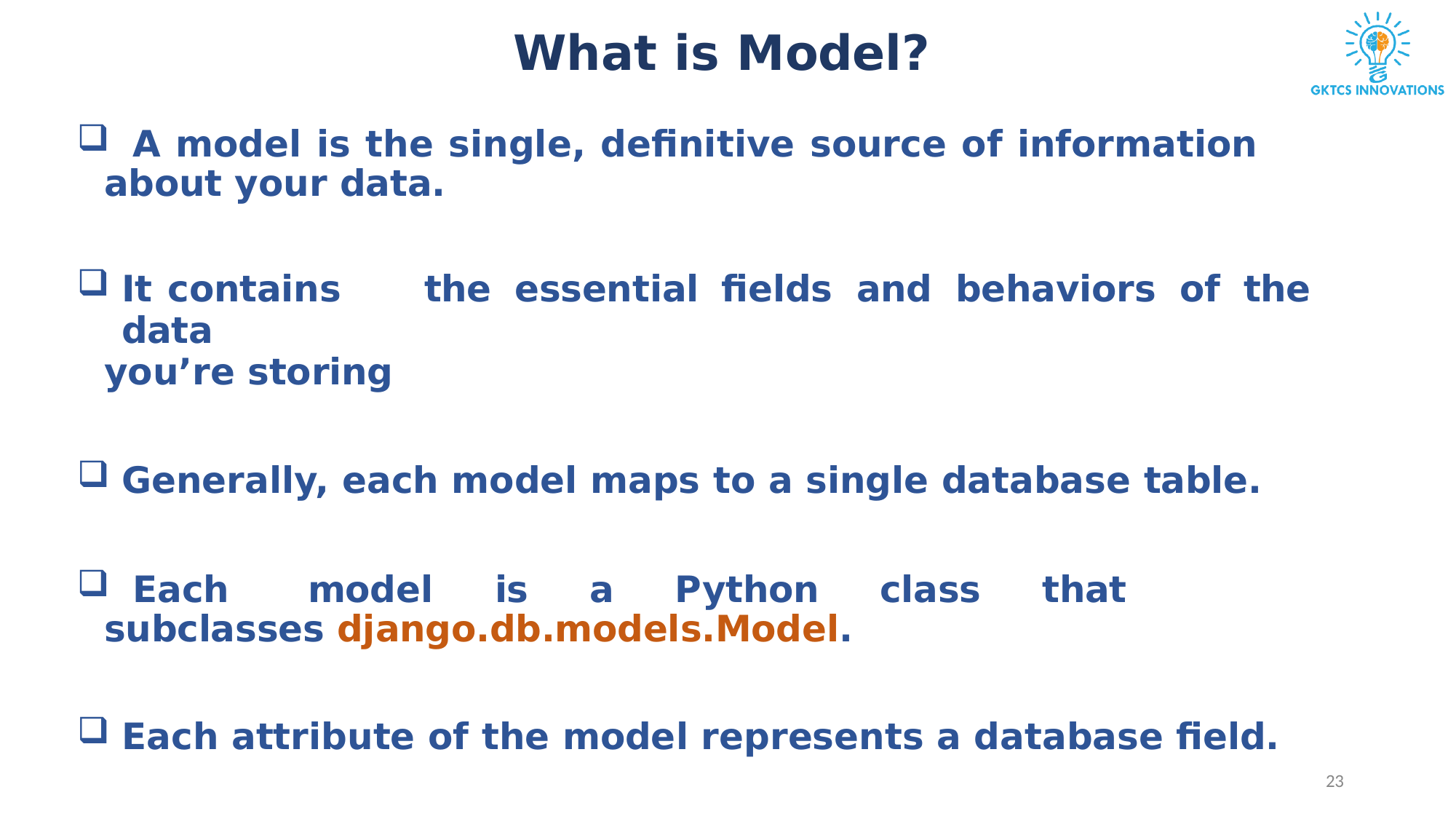

# What is Model?
	A model is the single, definitive source of information about your data.

It	contains	the	essential	fields	and	behaviors	of	the	data
you’re storing

Generally, each model maps to a single database table.

	Each	model	is	a	Python	class	that	subclasses django.db.models.Model.

Each attribute of the model represents a database field.
23